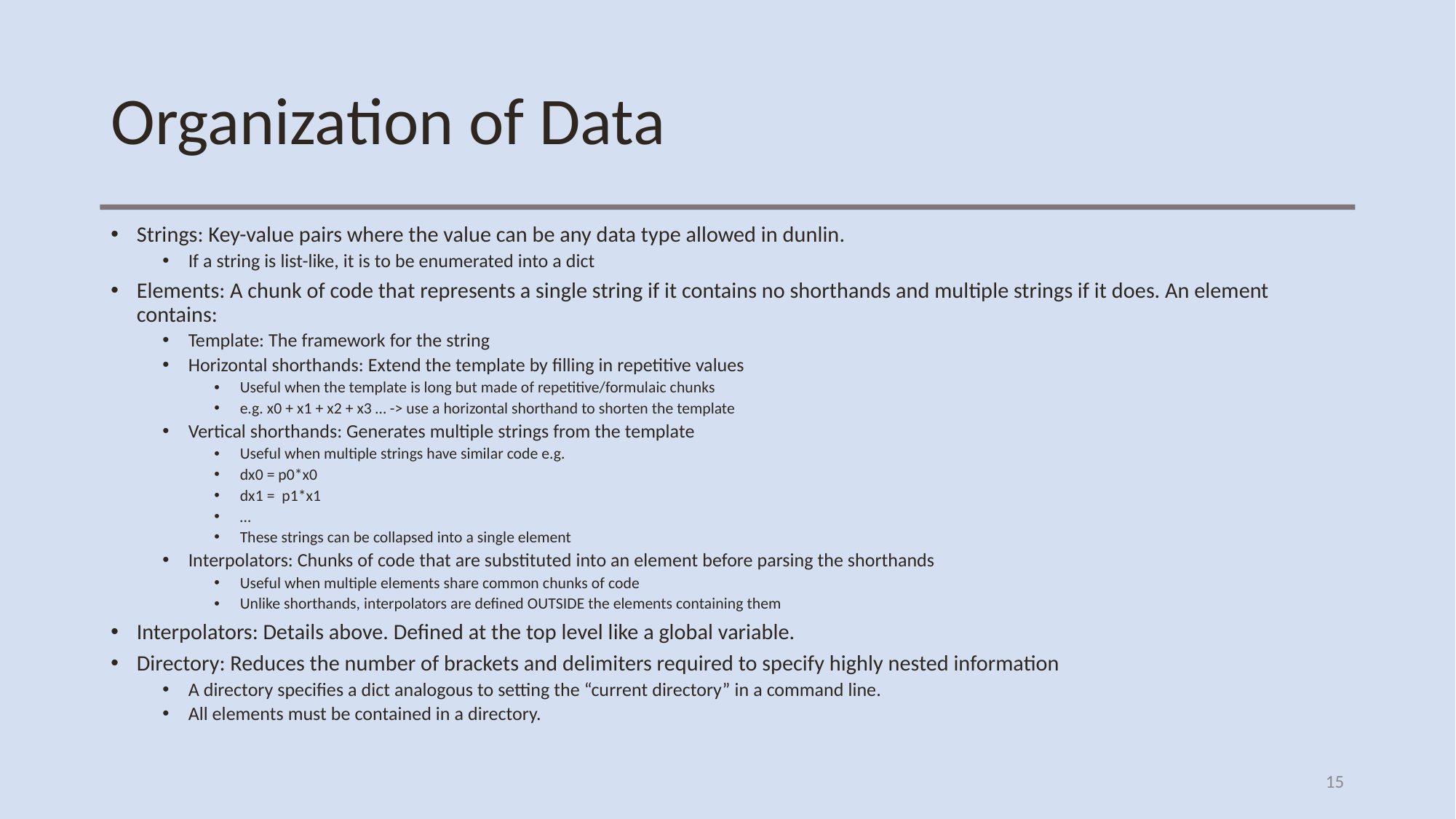

# Organization of Data
Strings: Key-value pairs where the value can be any data type allowed in dunlin.
If a string is list-like, it is to be enumerated into a dict
Elements: A chunk of code that represents a single string if it contains no shorthands and multiple strings if it does. An element contains:
Template: The framework for the string
Horizontal shorthands: Extend the template by filling in repetitive values
Useful when the template is long but made of repetitive/formulaic chunks
e.g. x0 + x1 + x2 + x3 … -> use a horizontal shorthand to shorten the template
Vertical shorthands: Generates multiple strings from the template
Useful when multiple strings have similar code e.g.
dx0 = p0*x0
dx1 =  p1*x1
…
These strings can be collapsed into a single element
Interpolators: Chunks of code that are substituted into an element before parsing the shorthands
Useful when multiple elements share common chunks of code
Unlike shorthands, interpolators are defined OUTSIDE the elements containing them
Interpolators: Details above. Defined at the top level like a global variable.
Directory: Reduces the number of brackets and delimiters required to specify highly nested information
A directory specifies a dict analogous to setting the “current directory” in a command line.
All elements must be contained in a directory.

15